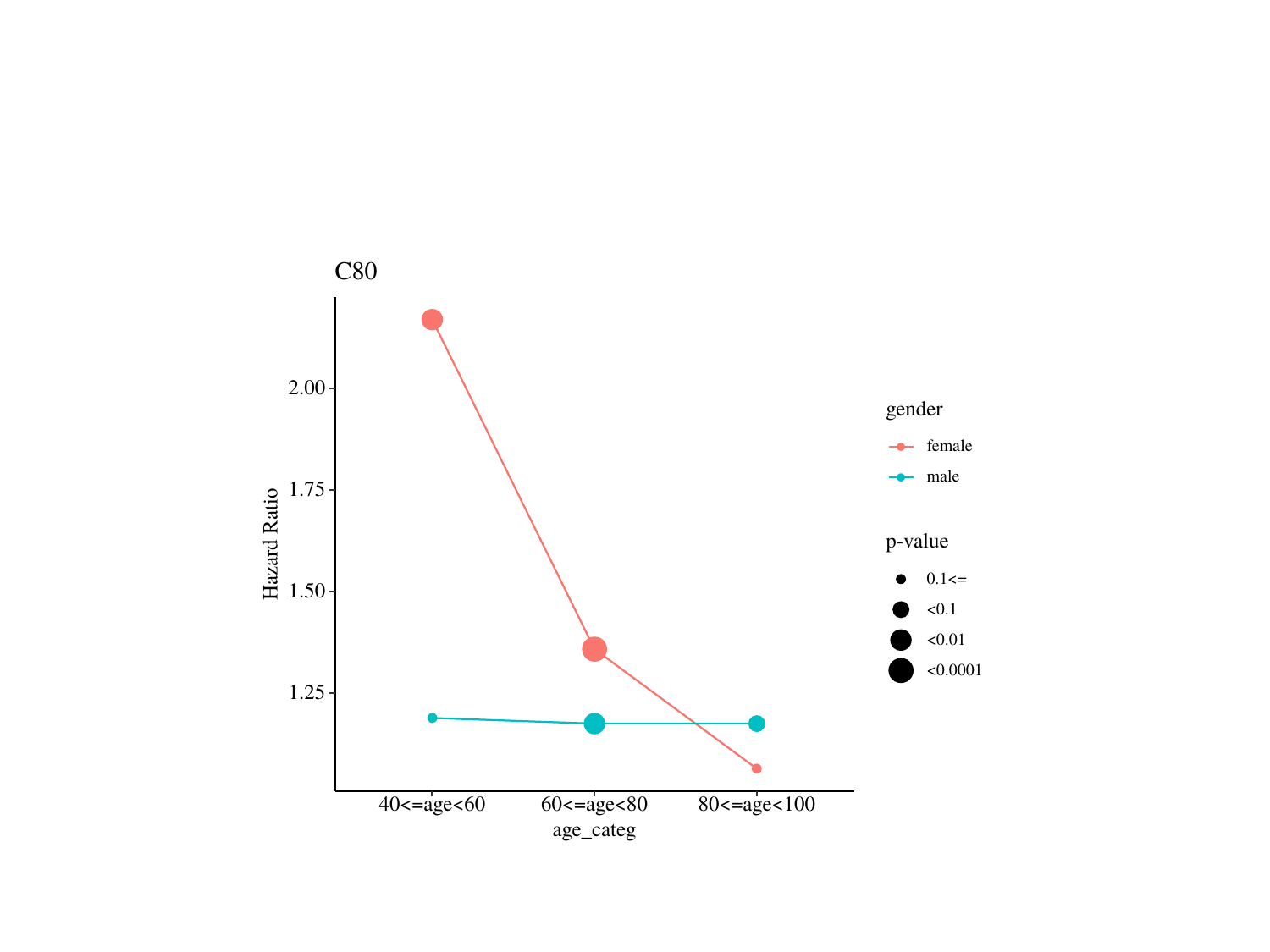

#

C80

2.00

gender
female

male

1.75

p-value
Hazard Ratio
0.1<=

1.50

<0.1

<0.01

<0.0001
1.25

40<=age<60
60<=age<80
80<=age<100
age_categ